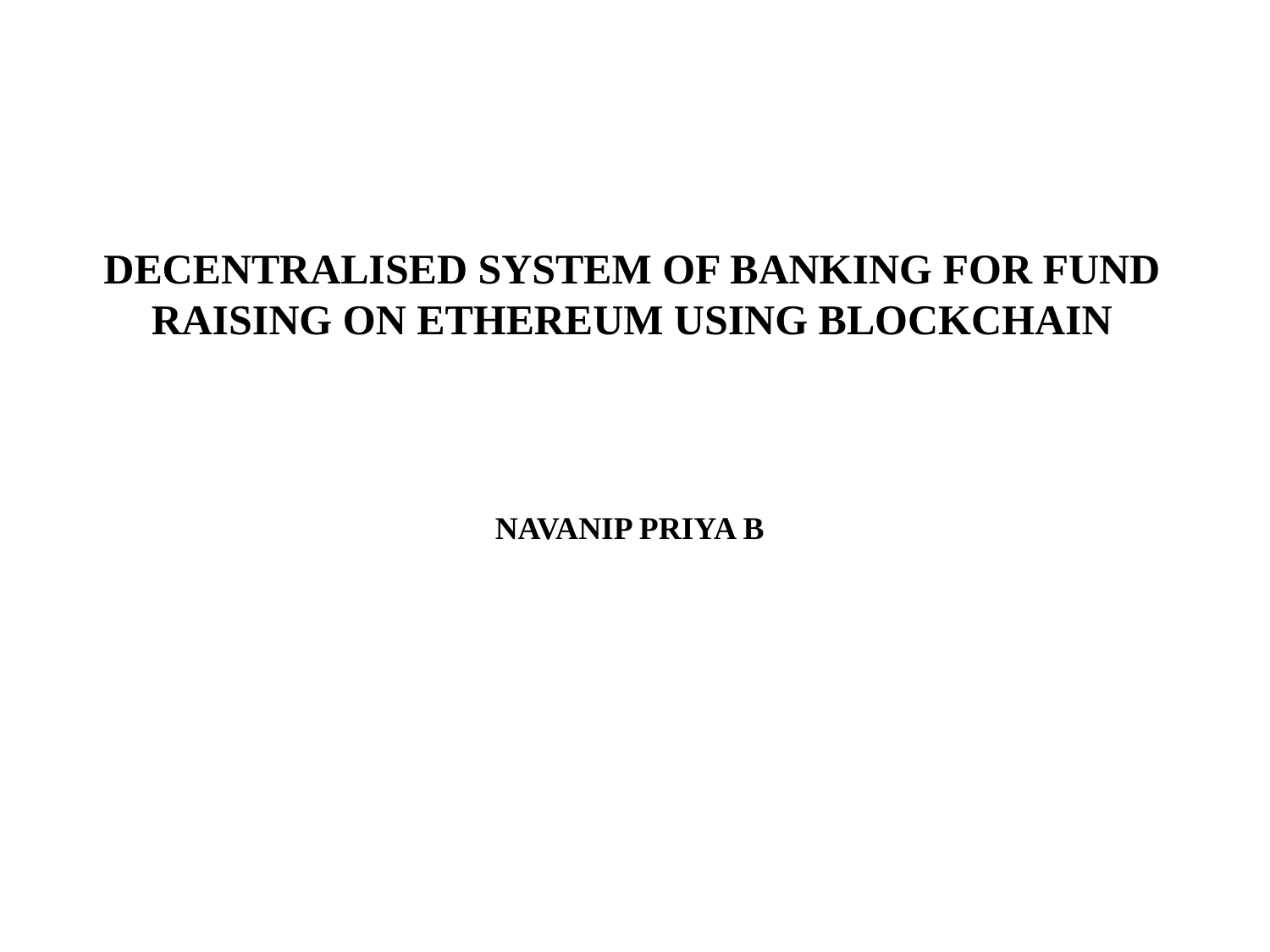

# DECENTRALISED SYSTEM OF BANKING FOR FUND RAISING ON ETHEREUM USING BLOCKCHAIN

NAVANIP PRIYA B